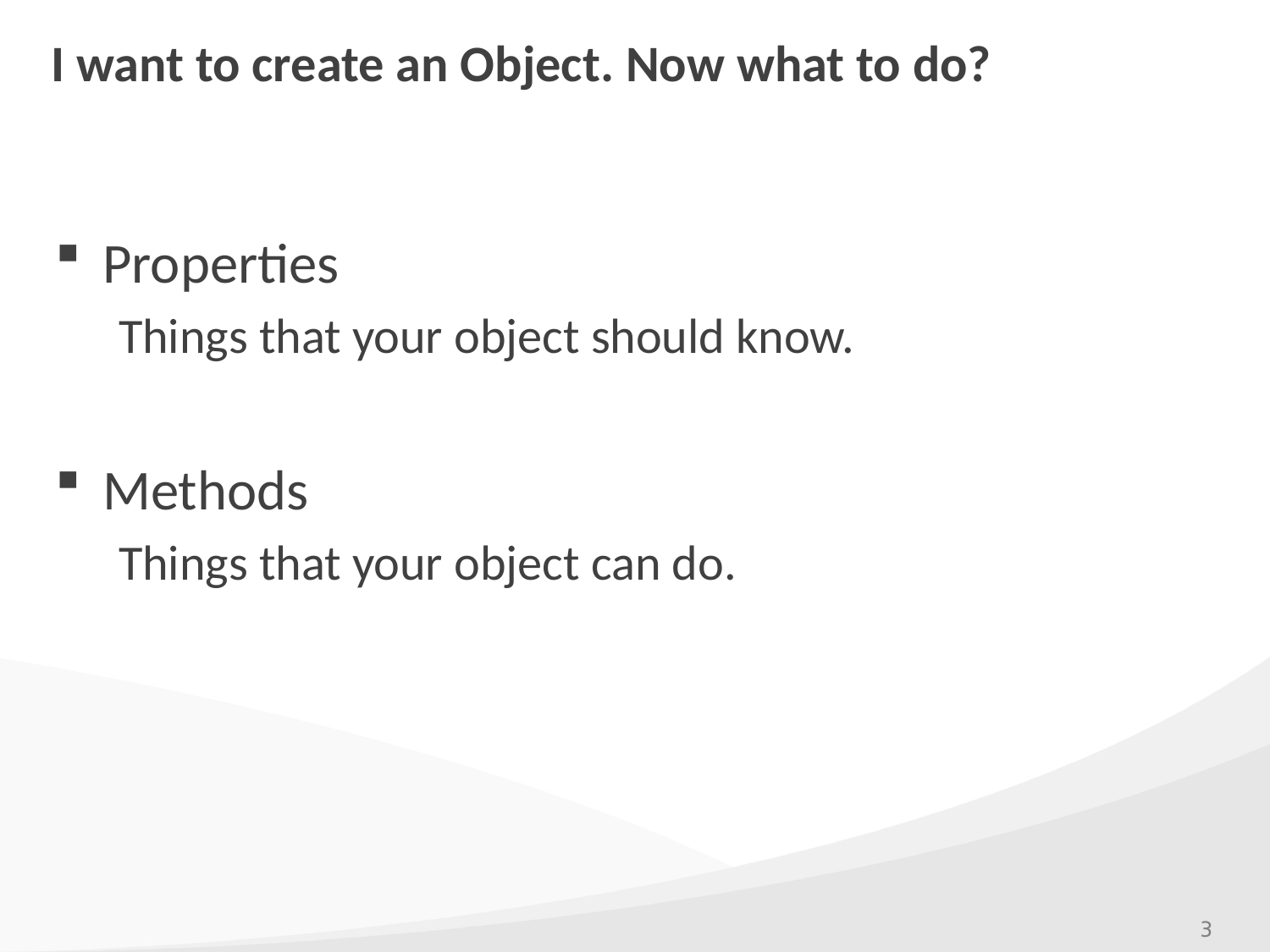

# I want to create an Object. Now what to do?

Properties
Things that your object should know.

Methods
Things that your object can do.